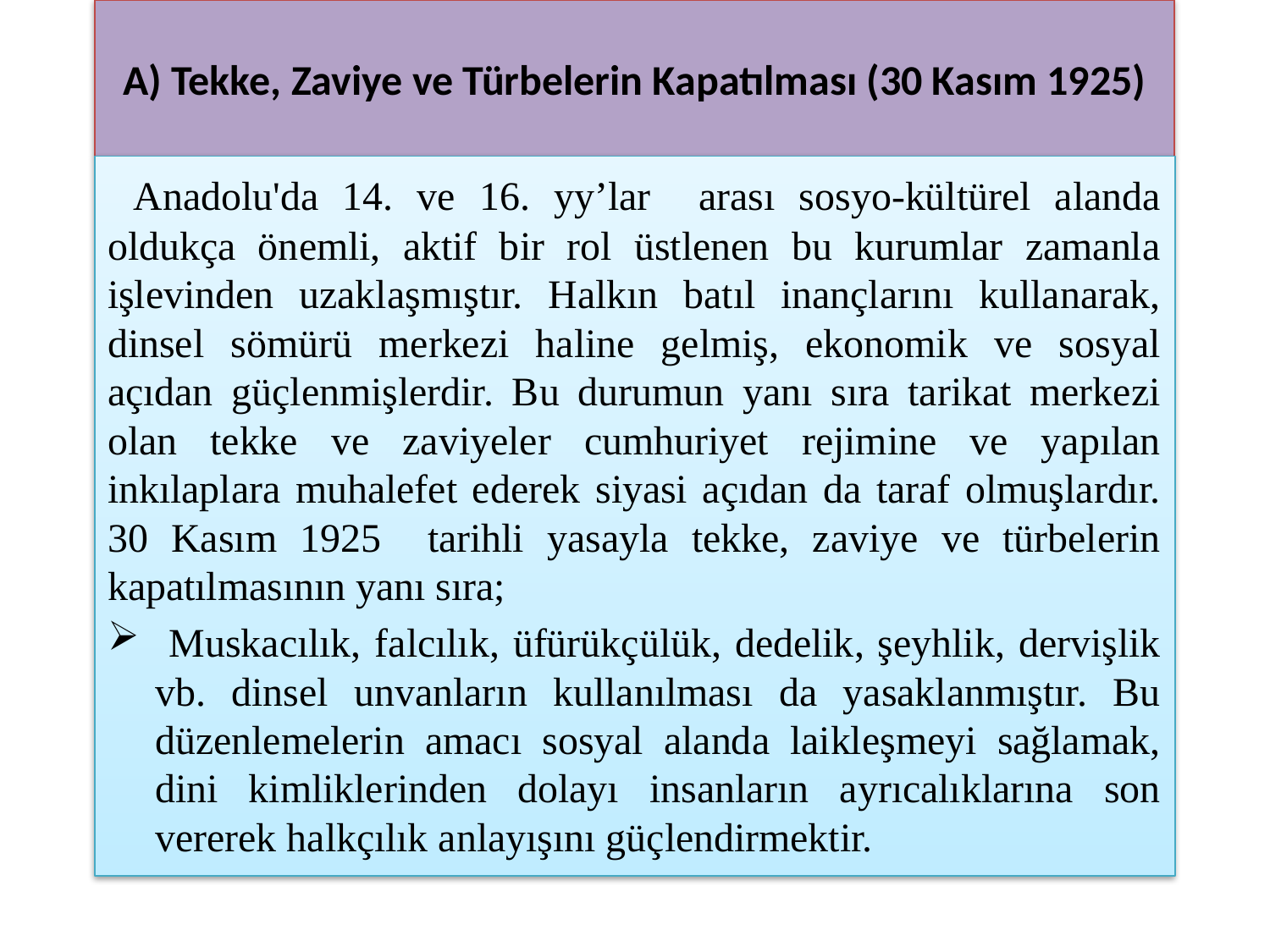

# A) Tekke, Zaviye ve Türbelerin Kapatılması (30 Kasım 1925)
 Anadolu'da 14. ve 16. yy’lar  arası sosyo-kültürel alanda oldukça önemli, aktif bir rol üstlenen bu kurumlar zamanla işlevinden uzaklaşmıştır. Halkın batıl inançlarını kullanarak, dinsel sömürü merkezi haline gelmiş, ekonomik ve sosyal açıdan güçlenmişlerdir. Bu durumun yanı sıra tarikat merkezi olan tekke ve zaviyeler cumhuriyet rejimine ve yapılan inkılaplara muhalefet ederek siyasi açıdan da taraf olmuşlardır. 30 Kasım 1925  tarihli yasayla tekke, zaviye ve türbelerin kapatılmasının yanı sıra;
 Muskacılık, falcılık, üfürükçülük, dedelik, şeyhlik, dervişlik vb. dinsel unvanların kullanılması da yasaklanmıştır. Bu düzenlemelerin amacı sosyal alanda laikleşmeyi sağlamak, dini kimliklerinden dolayı insanların ayrıcalıklarına son vererek halkçılık anlayışını güçlendirmektir.